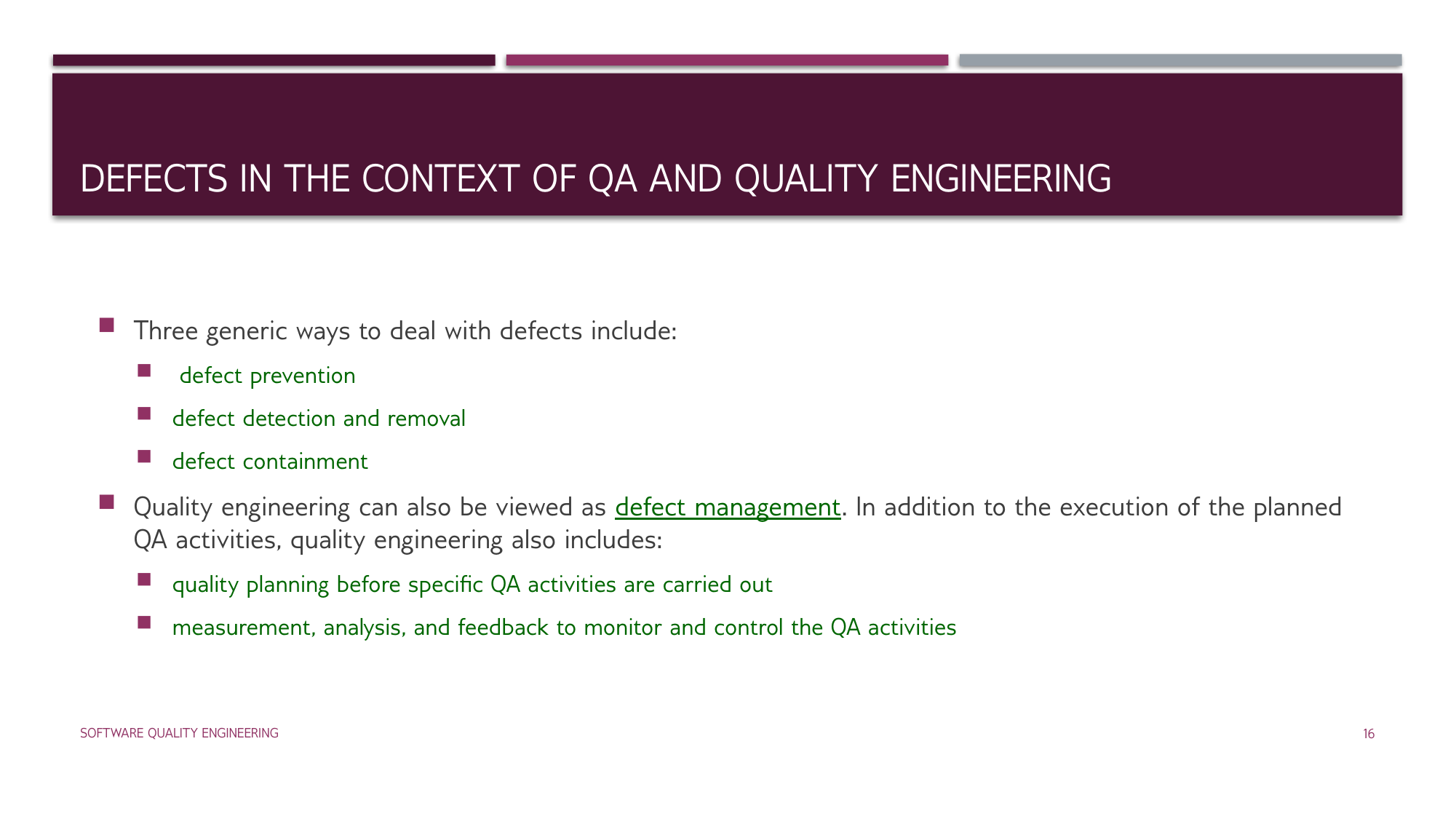

# Defects in the context of QA and quality engineering
Three generic ways to deal with defects include:
 defect prevention
defect detection and removal
defect containment
Quality engineering can also be viewed as defect management. In addition to the execution of the planned QA activities, quality engineering also includes:
quality planning before specific QA activities are carried out
measurement, analysis, and feedback to monitor and control the QA activities
Software Quality Engineering
16